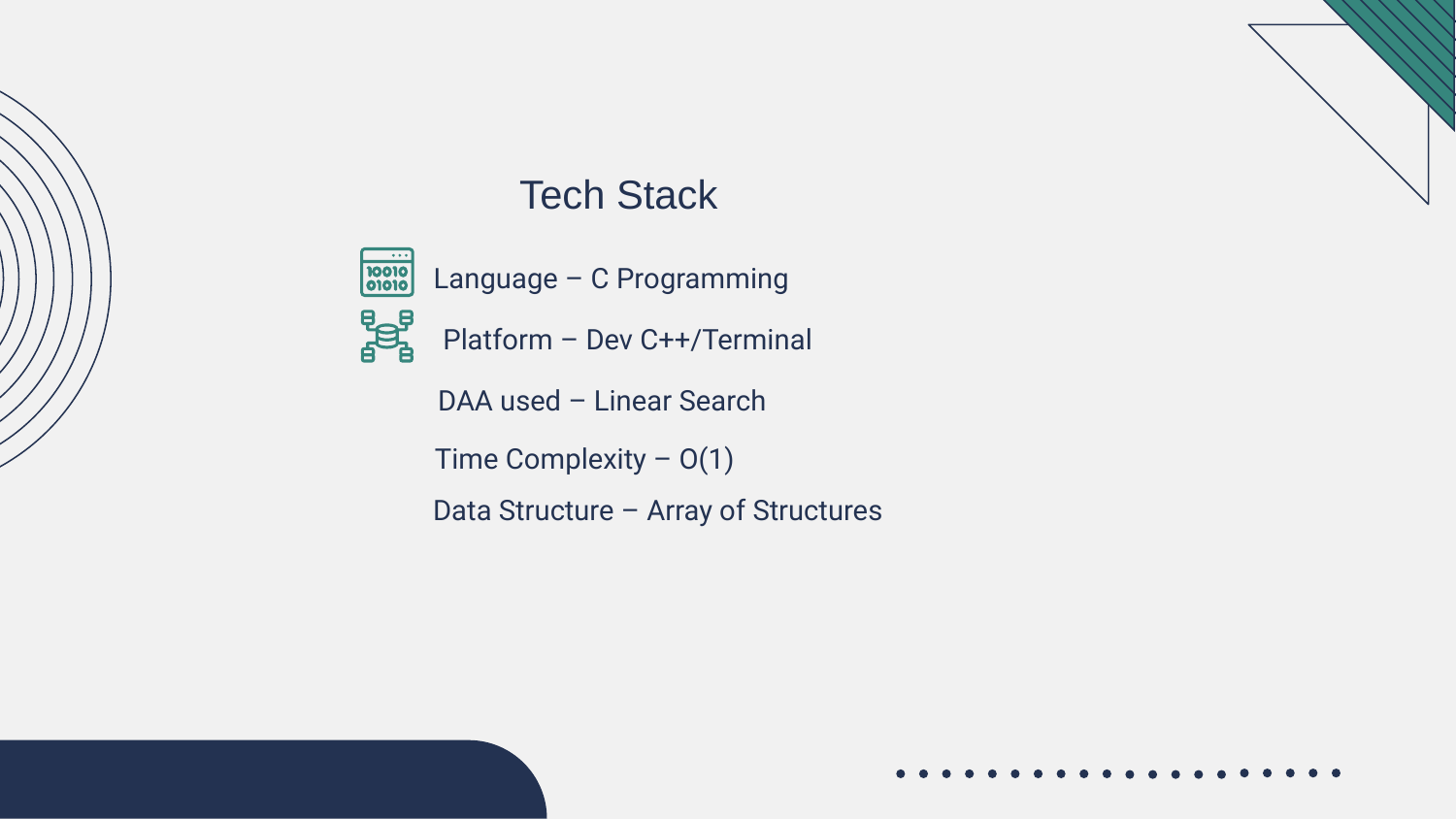

Tech Stack
Language – C Programming

Platform – Dev C++/Terminal

DAA used – Linear Search
Time Complexity – O(1)
Data Structure – Array of Structures